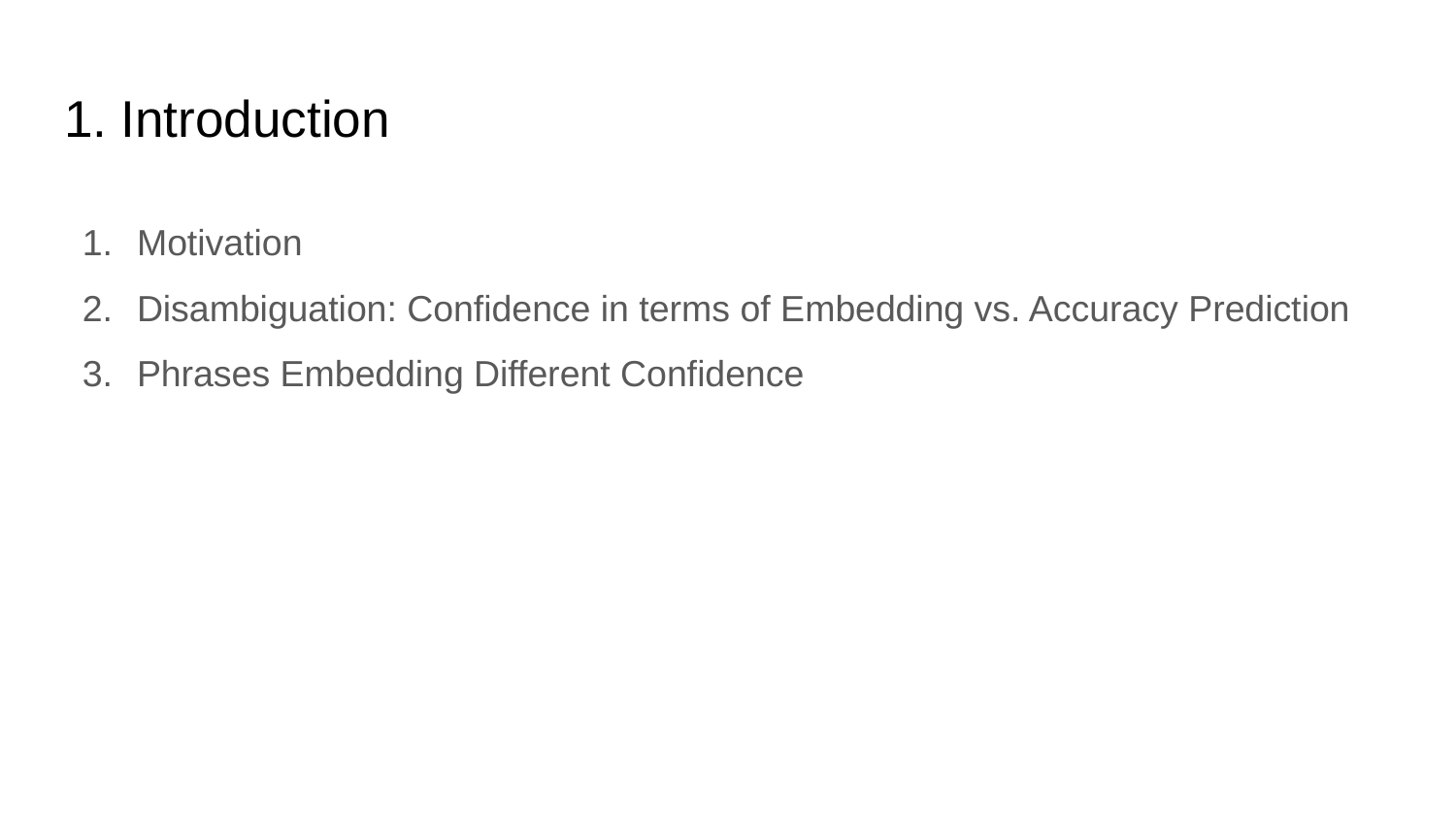

# 1. Introduction
Motivation
Disambiguation: Confidence in terms of Embedding vs. Accuracy Prediction
Phrases Embedding Different Confidence